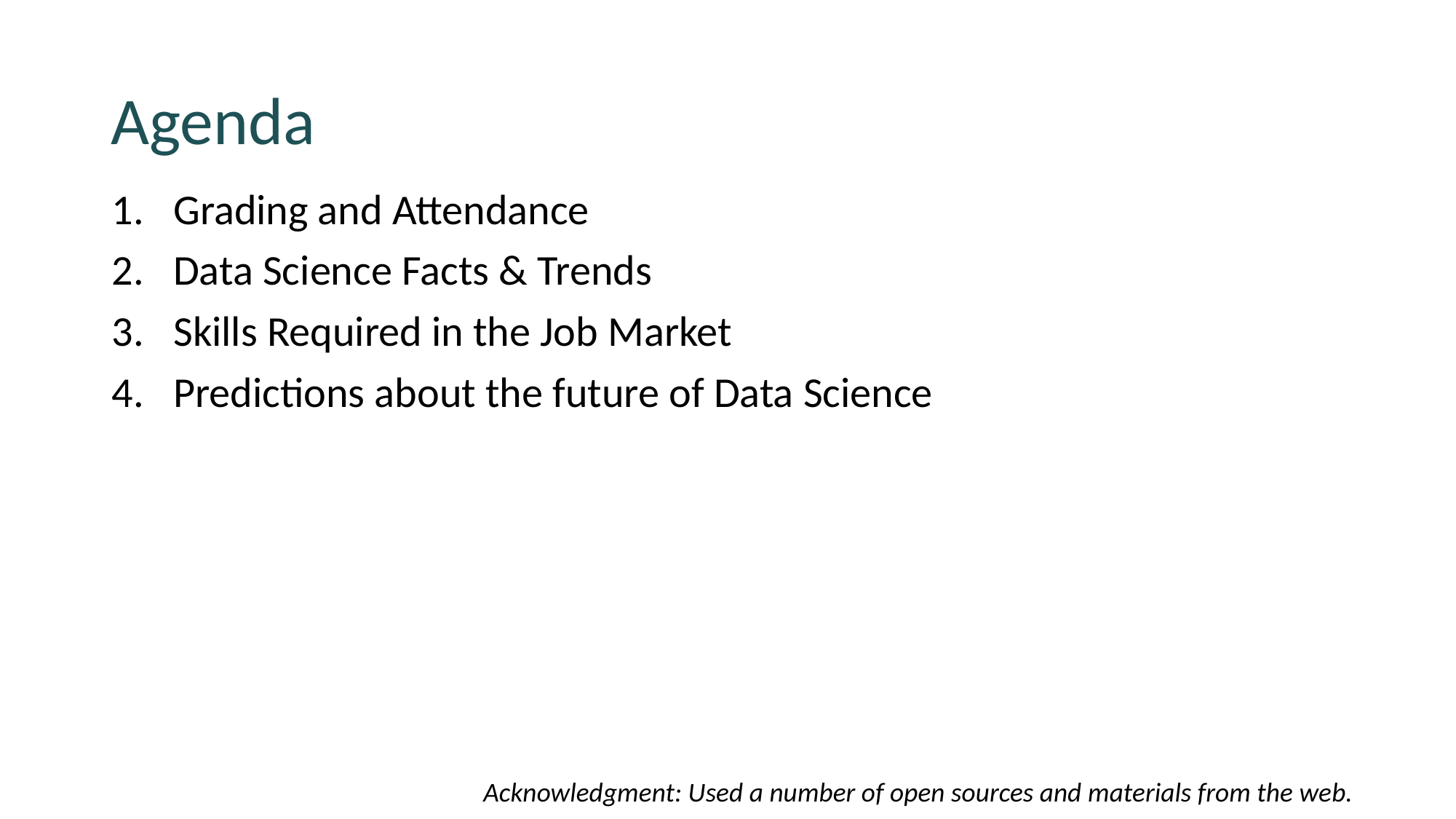

# Agenda
Grading and Attendance
Data Science Facts & Trends
Skills Required in the Job Market
Predictions about the future of Data Science

Acknowledgment: Used a number of open sources and materials from the web.